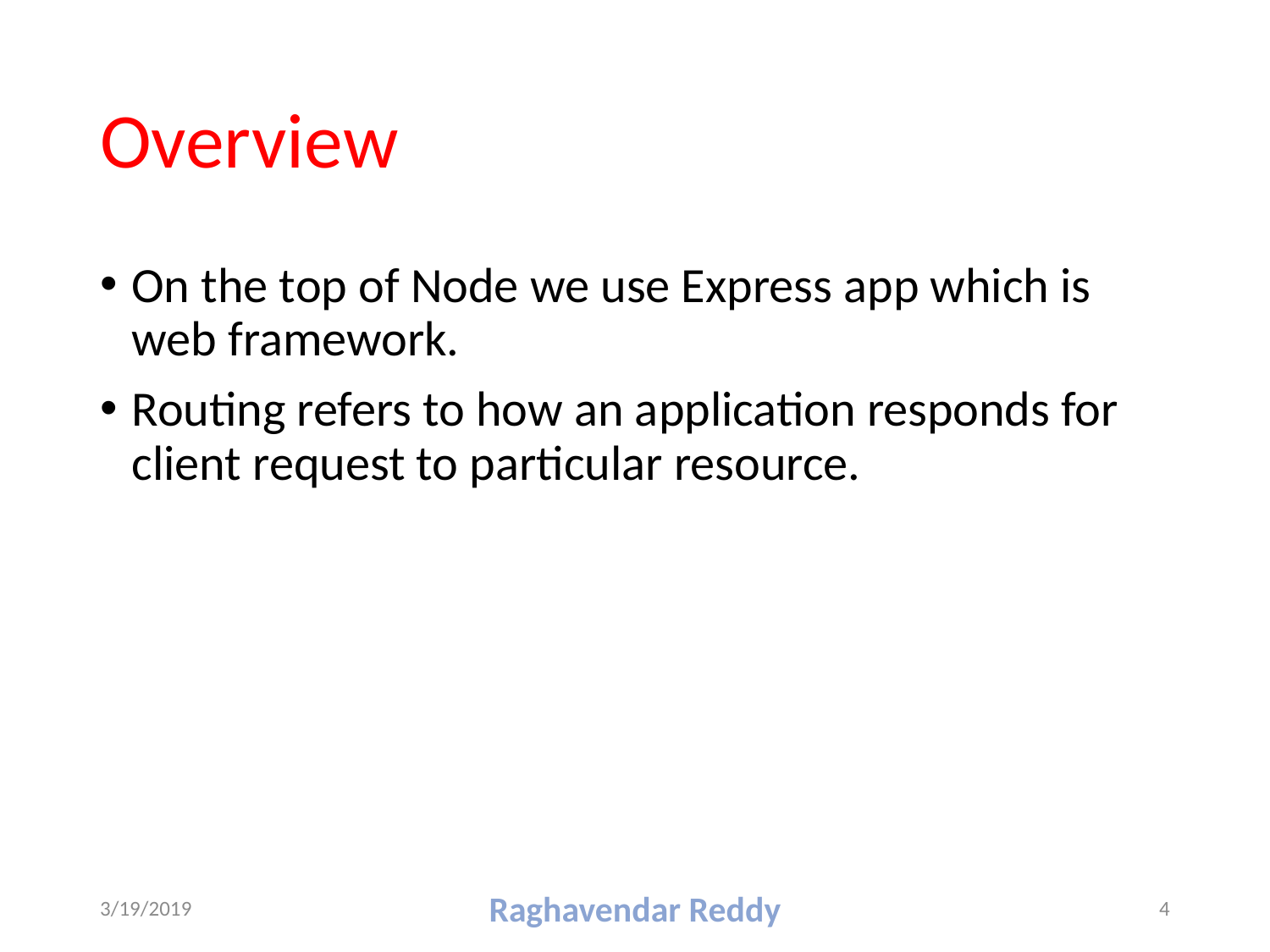

# Overview
On the top of Node we use Express app which is web framework.
Routing refers to how an application responds for client request to particular resource.

3/19/2019
Raghavendar Reddy
4